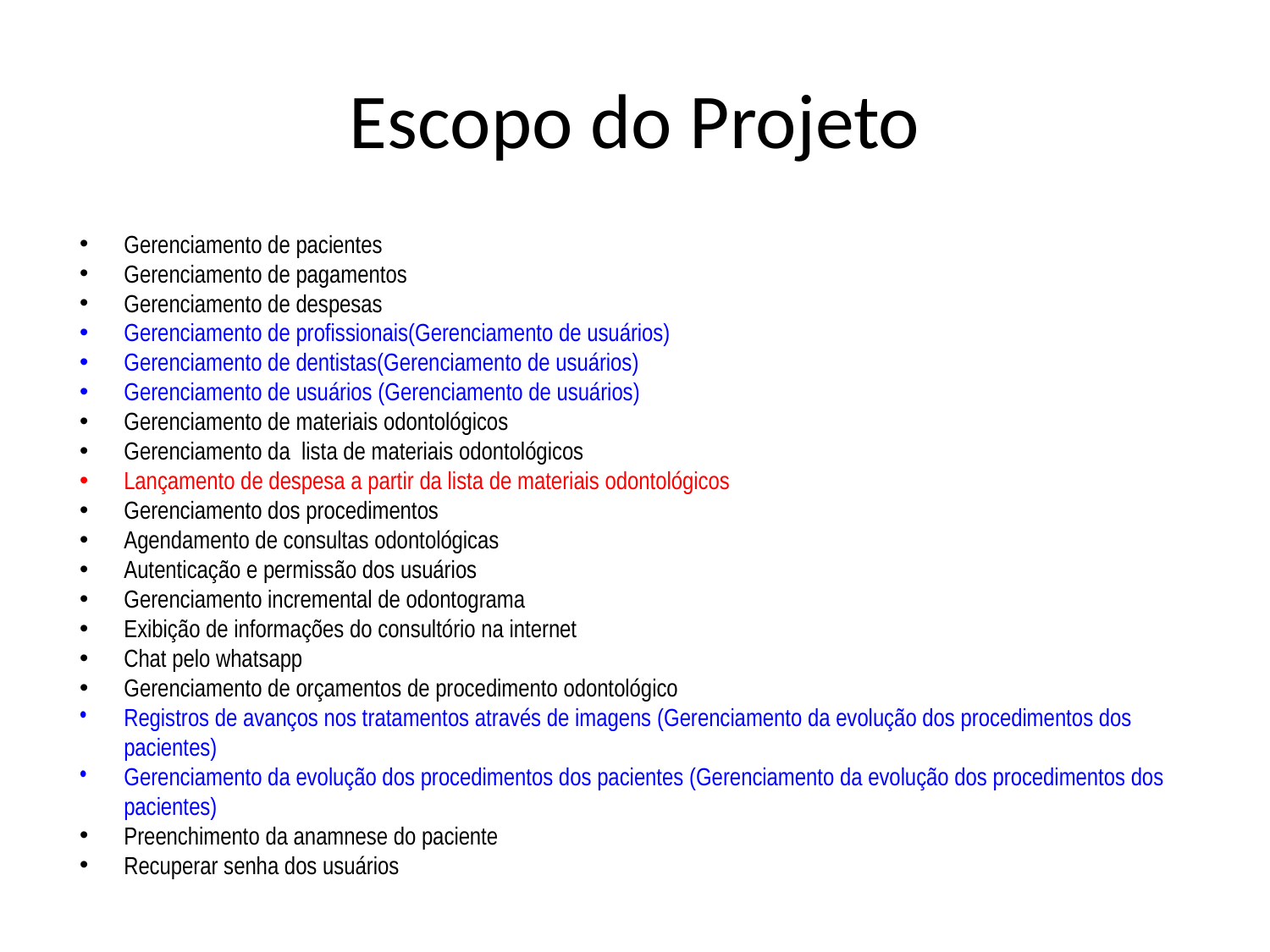

# Escopo do Projeto
Gerenciamento de pacientes
Gerenciamento de pagamentos
Gerenciamento de despesas
Gerenciamento de profissionais(Gerenciamento de usuários)
Gerenciamento de dentistas(Gerenciamento de usuários)
Gerenciamento de usuários (Gerenciamento de usuários)
Gerenciamento de materiais odontológicos
Gerenciamento da  lista de materiais odontológicos
Lançamento de despesa a partir da lista de materiais odontológicos
Gerenciamento dos procedimentos
Agendamento de consultas odontológicas
Autenticação e permissão dos usuários
Gerenciamento incremental de odontograma
Exibição de informações do consultório na internet
Chat pelo whatsapp
Gerenciamento de orçamentos de procedimento odontológico
Registros de avanços nos tratamentos através de imagens (Gerenciamento da evolução dos procedimentos dos pacientes)
Gerenciamento da evolução dos procedimentos dos pacientes (Gerenciamento da evolução dos procedimentos dos pacientes)
Preenchimento da anamnese do paciente
Recuperar senha dos usuários